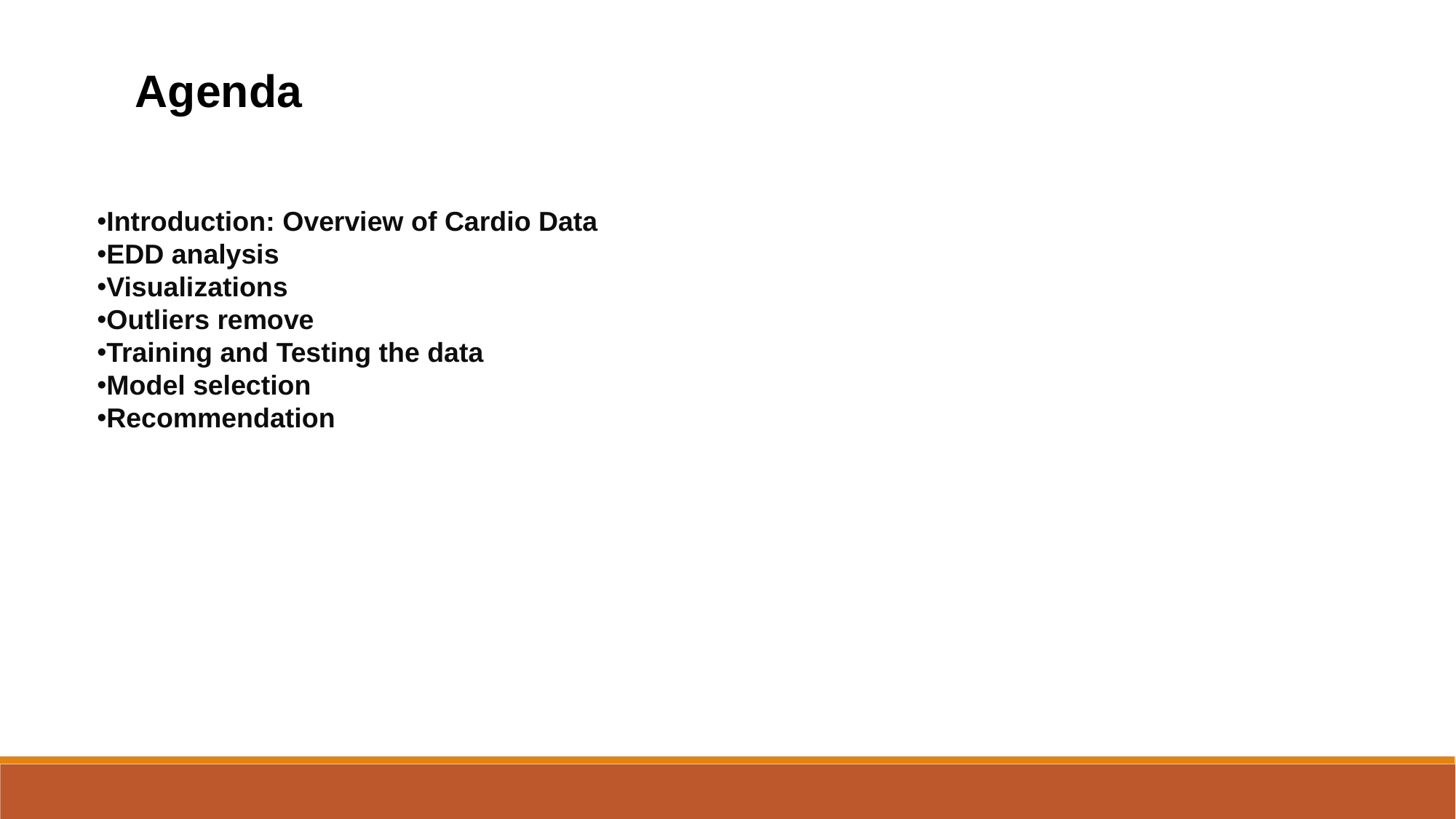

Agenda
Introduction: Overview of Cardio Data
EDD analysis
Visualizations
Outliers remove
Training and Testing the data
Model selection
Recommendation